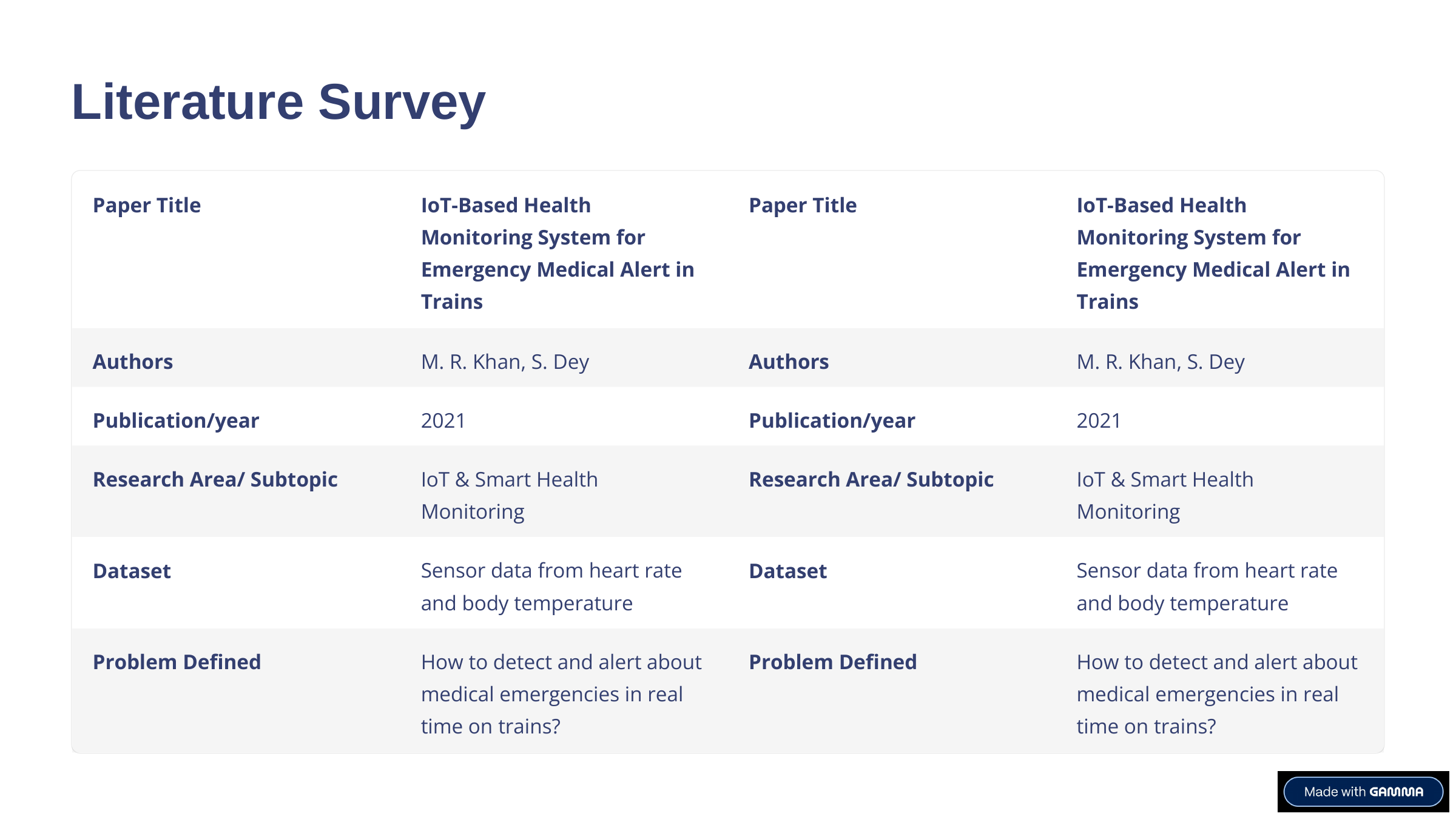

Literature Survey

Paper Title
IoT-Based Health Monitoring System for Emergency Medical Alert in Trains
Paper Title
IoT-Based Health Monitoring System for Emergency Medical Alert in Trains

Authors
M. R. Khan, S. Dey
Authors
M. R. Khan, S. Dey

Publication/year
2021
Publication/year
2021

Research Area/ Subtopic
IoT & Smart Health Monitoring
Research Area/ Subtopic
IoT & Smart Health Monitoring

Dataset
Sensor data from heart rate and body temperature
Dataset
Sensor data from heart rate and body temperature

Problem Defined
How to detect and alert about medical emergencies in real time on trains?
Problem Defined
How to detect and alert about medical emergencies in real time on trains?